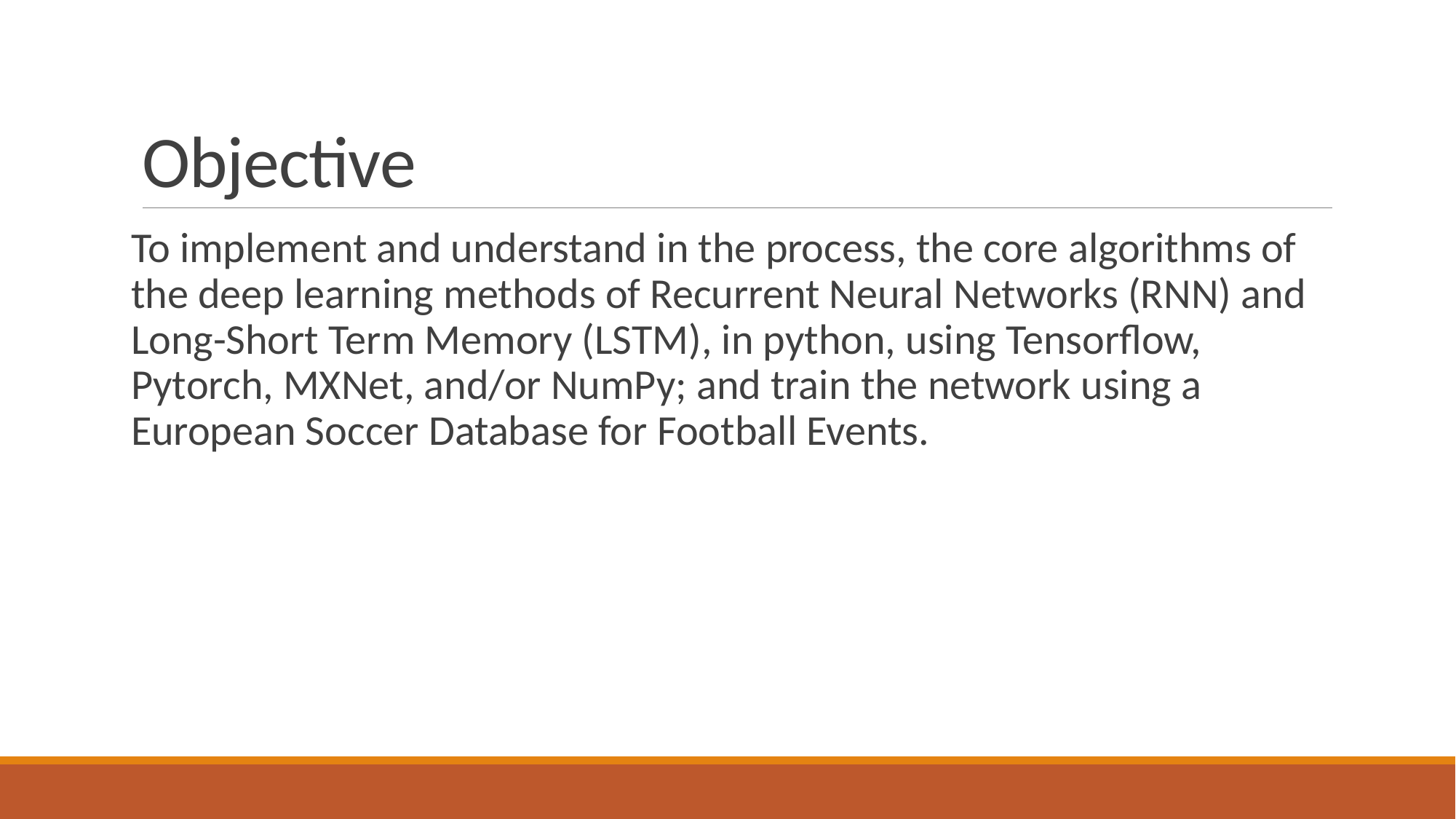

# Objective
To implement and understand in the process, the core algorithms of the deep learning methods of Recurrent Neural Networks (RNN) and Long-Short Term Memory (LSTM), in python, using Tensorflow, Pytorch, MXNet, and/or NumPy; and train the network using a European Soccer Database for Football Events.